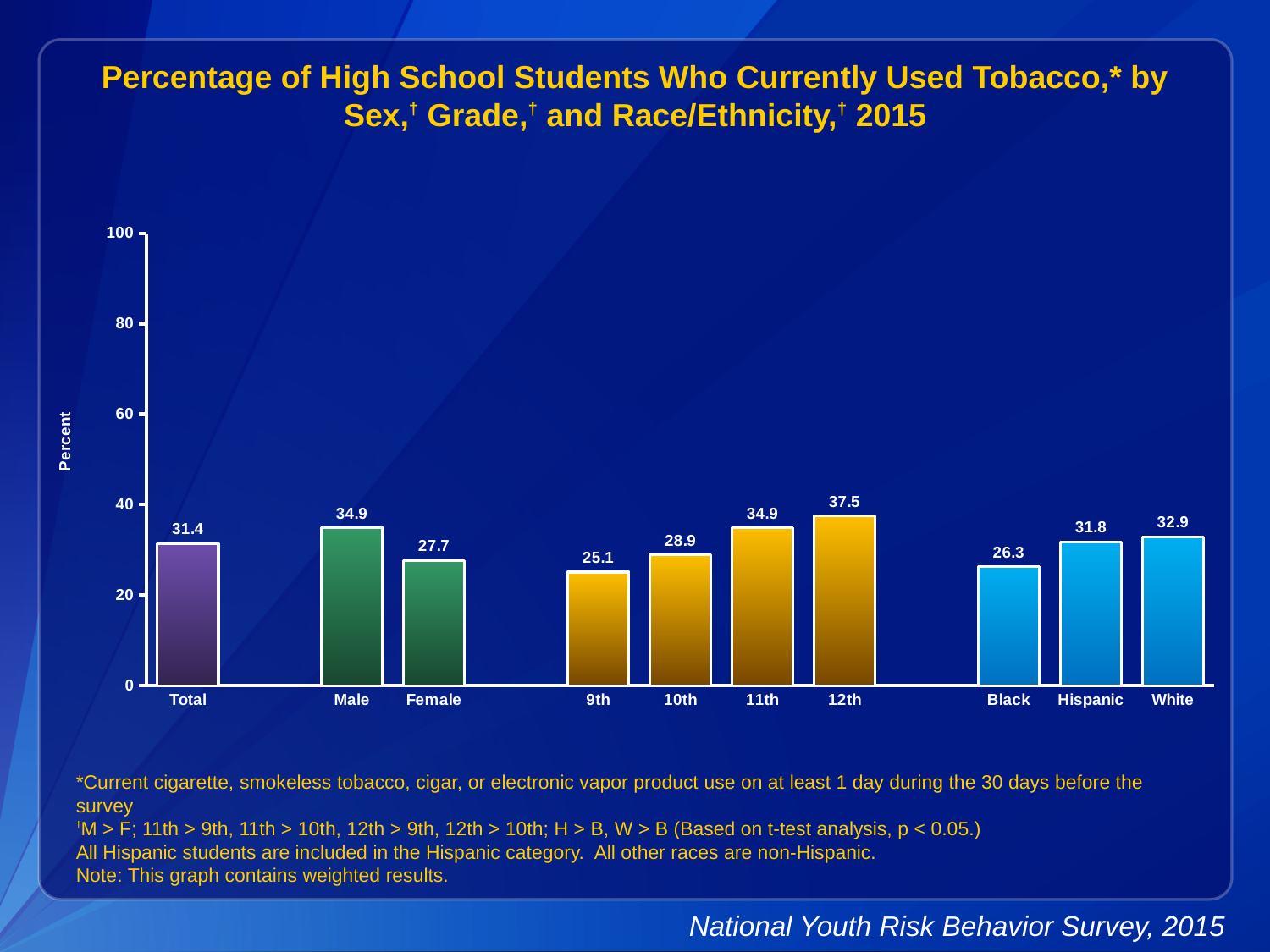

Percentage of High School Students Who Currently Used Tobacco,* by Sex,† Grade,† and Race/Ethnicity,† 2015

### Chart

| Category | Series 1 |
|---|---|
| Total | 31.4 |
|  | None |
| Male | 34.9 |
| Female | 27.7 |
|  | None |
| 9th | 25.1 |
| 10th | 28.9 |
| 11th | 34.9 |
| 12th | 37.5 |
|  | None |
| Black | 26.3 |
| Hispanic | 31.8 |
| White | 32.9 |
*Current cigarette, smokeless tobacco, cigar, or electronic vapor product use on at least 1 day during the 30 days before the survey
†M > F; 11th > 9th, 11th > 10th, 12th > 9th, 12th > 10th; H > B, W > B (Based on t-test analysis, p < 0.05.)
All Hispanic students are included in the Hispanic category.  All other races are non-Hispanic.
Note: This graph contains weighted results.
National Youth Risk Behavior Survey, 2015